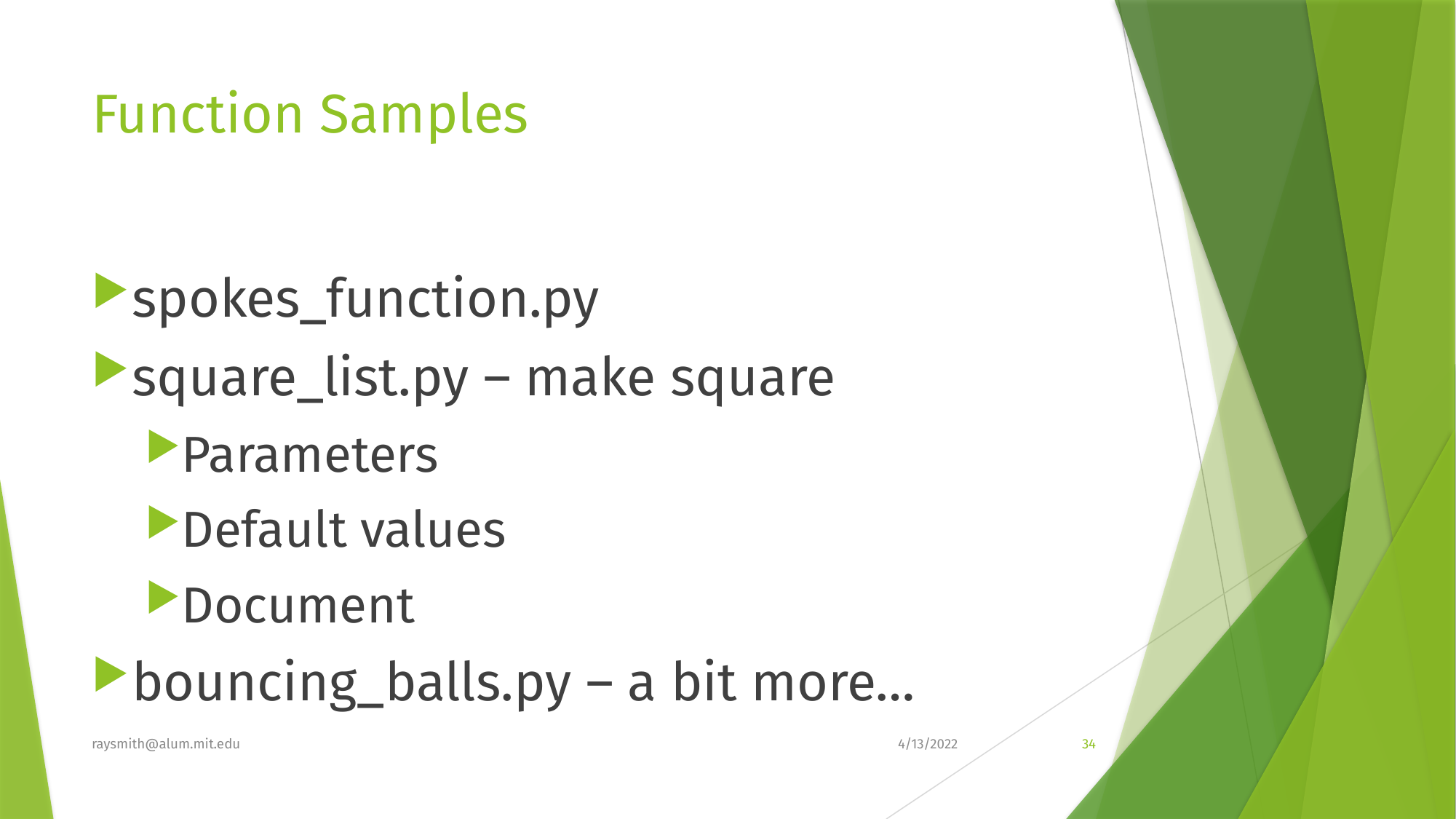

# Function Samples
spokes_function.py
square_list.py – make square
Parameters
Default values
Document
bouncing_balls.py – a bit more…

raysmith@alum.mit.edu
4/13/2022
34